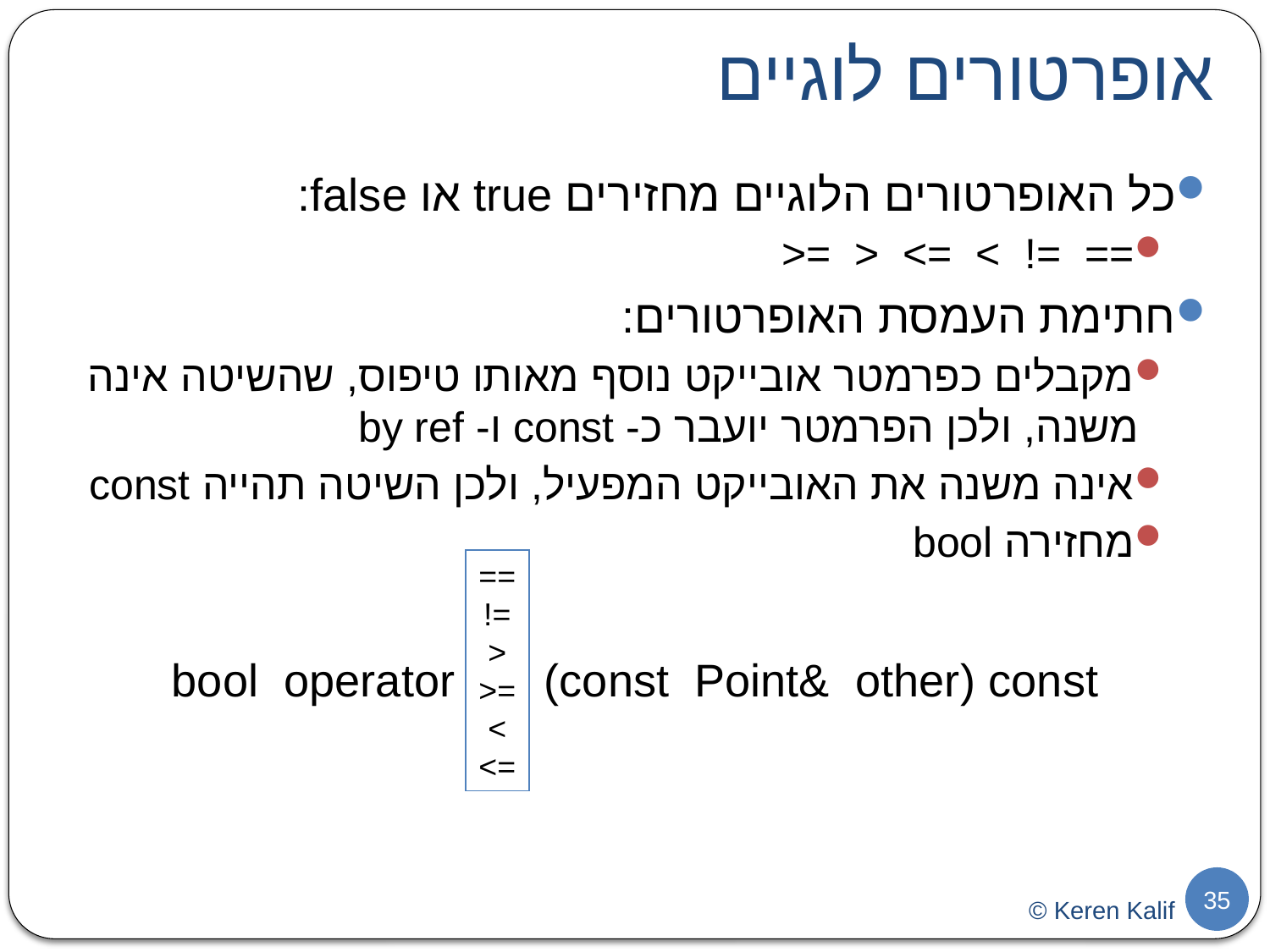

# אופרטורים לוגיים
כל האופרטורים הלוגיים מחזירים true או false:
==  =!  >  =>  <  =<
חתימת העמסת האופרטורים:
מקבלים כפרמטר אובייקט נוסף מאותו טיפוס, שהשיטה אינה משנה, ולכן הפרמטר יועבר כ- const ו- by ref
אינה משנה את האובייקט המפעיל, ולכן השיטה תהייה const
מחזירה bool

bool  operator       (const  Point&  other) const
==
!=
>
>=
<
<=
35
© Keren Kalif